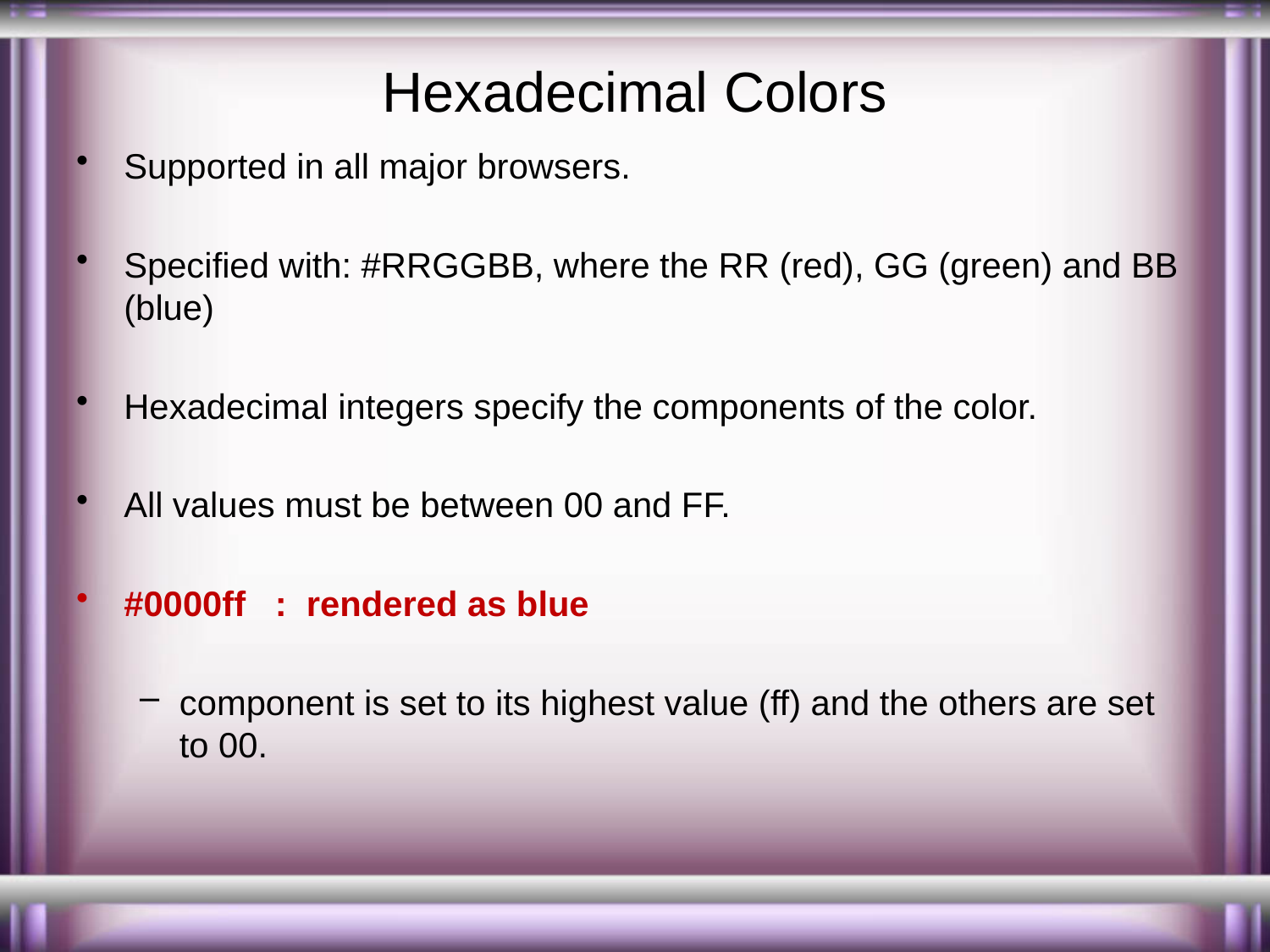

# Hexadecimal Colors
Supported in all major browsers.

Specified with: #RRGGBB, where the RR (red), GG (green) and BB (blue)

Hexadecimal integers specify the components of the color.

All values must be between 00 and FF.

#0000ff   :  rendered as blue

component is set to its highest value (ff) and the others are set to 00.